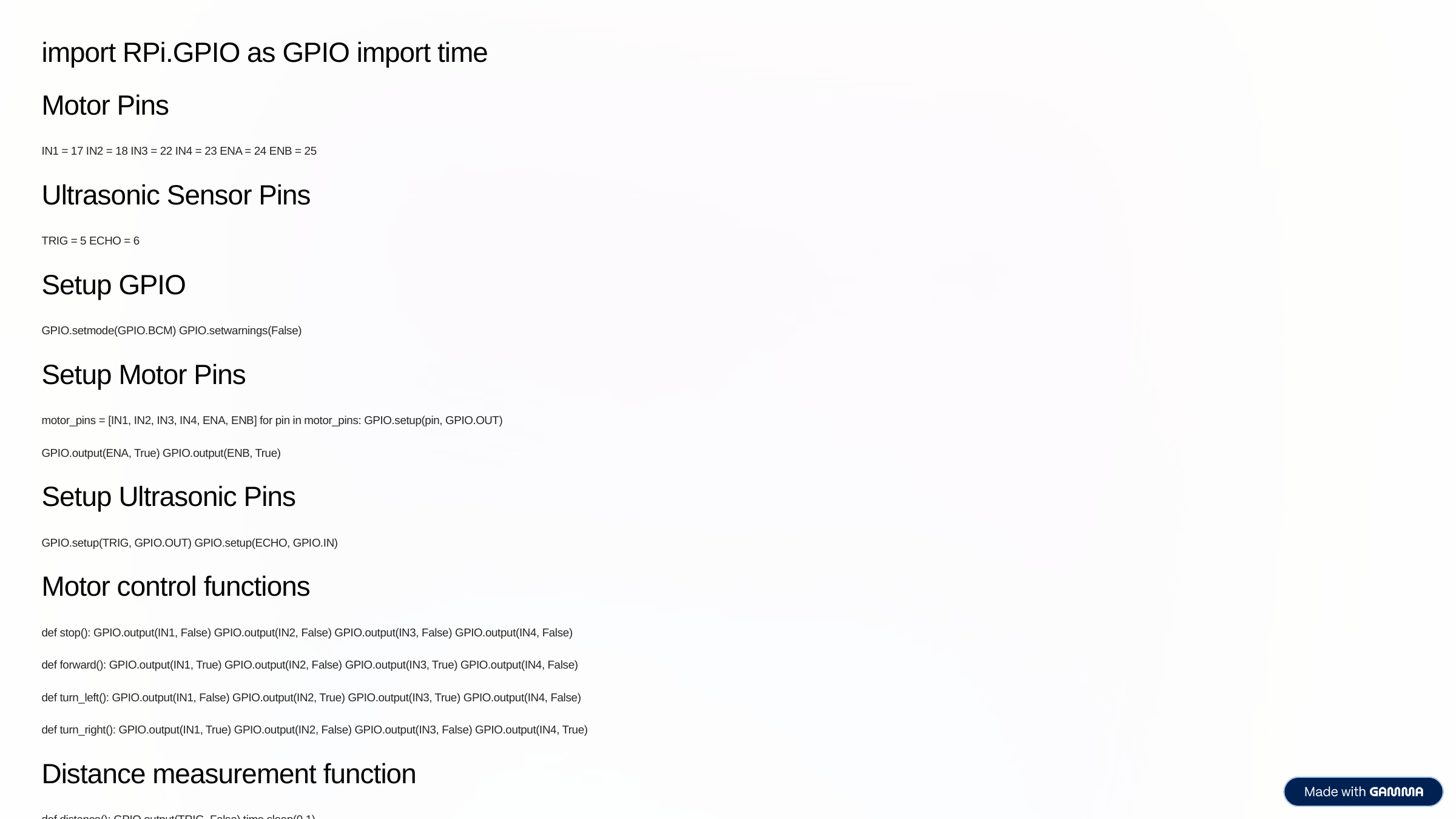

import RPi.GPIO as GPIO import time
Motor Pins
IN1 = 17 IN2 = 18 IN3 = 22 IN4 = 23 ENA = 24 ENB = 25
Ultrasonic Sensor Pins
TRIG = 5 ECHO = 6
Setup GPIO
GPIO.setmode(GPIO.BCM) GPIO.setwarnings(False)
Setup Motor Pins
motor_pins = [IN1, IN2, IN3, IN4, ENA, ENB] for pin in motor_pins: GPIO.setup(pin, GPIO.OUT)
GPIO.output(ENA, True) GPIO.output(ENB, True)
Setup Ultrasonic Pins
GPIO.setup(TRIG, GPIO.OUT) GPIO.setup(ECHO, GPIO.IN)
Motor control functions
def stop(): GPIO.output(IN1, False) GPIO.output(IN2, False) GPIO.output(IN3, False) GPIO.output(IN4, False)
def forward(): GPIO.output(IN1, True) GPIO.output(IN2, False) GPIO.output(IN3, True) GPIO.output(IN4, False)
def turn_left(): GPIO.output(IN1, False) GPIO.output(IN2, True) GPIO.output(IN3, True) GPIO.output(IN4, False)
def turn_right(): GPIO.output(IN1, True) GPIO.output(IN2, False) GPIO.output(IN3, False) GPIO.output(IN4, True)
Distance measurement function
def distance(): GPIO.output(TRIG, False) time.sleep(0.1)

GPIO.output(TRIG, True)
time.sleep(0.00001)
GPIO.output(TRIG, False)

while GPIO.input(ECHO) == 0:
    pulse_start = time.time()

while GPIO.input(ECHO) == 1:
    pulse_end = time.time()

pulse_duration = pulse_end - pulse_start
dist = pulse_duration * 17150
dist = round(dist, 2)
return dist

Main loop
try: while True: dist = distance() print(f"Distance: {dist} cm")

    if dist < 20:
        stop()
        time.sleep(0.5)
        turn_right()
        time.sleep(0.6)
        stop()
    else:
        forward()
    time.sleep(0.1)

except KeyboardInterrupt: GPIO.cleanup()